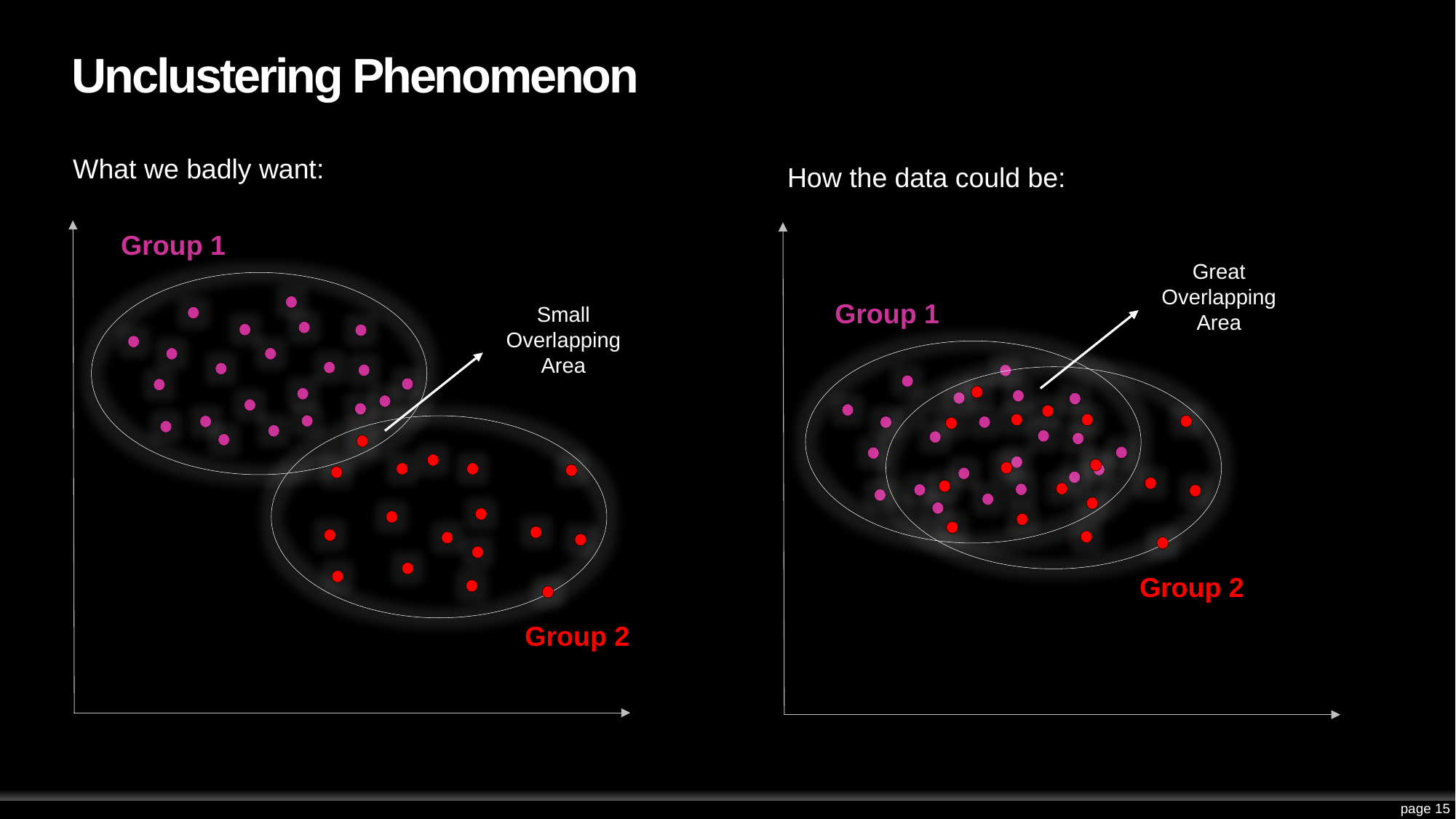

# Unclustering Phenomenon
What we badly want:
How the data could be:
Great Overlapping Area
Group 1

Group 2
Group 1

Small Overlapping Area

Group 2
page 15